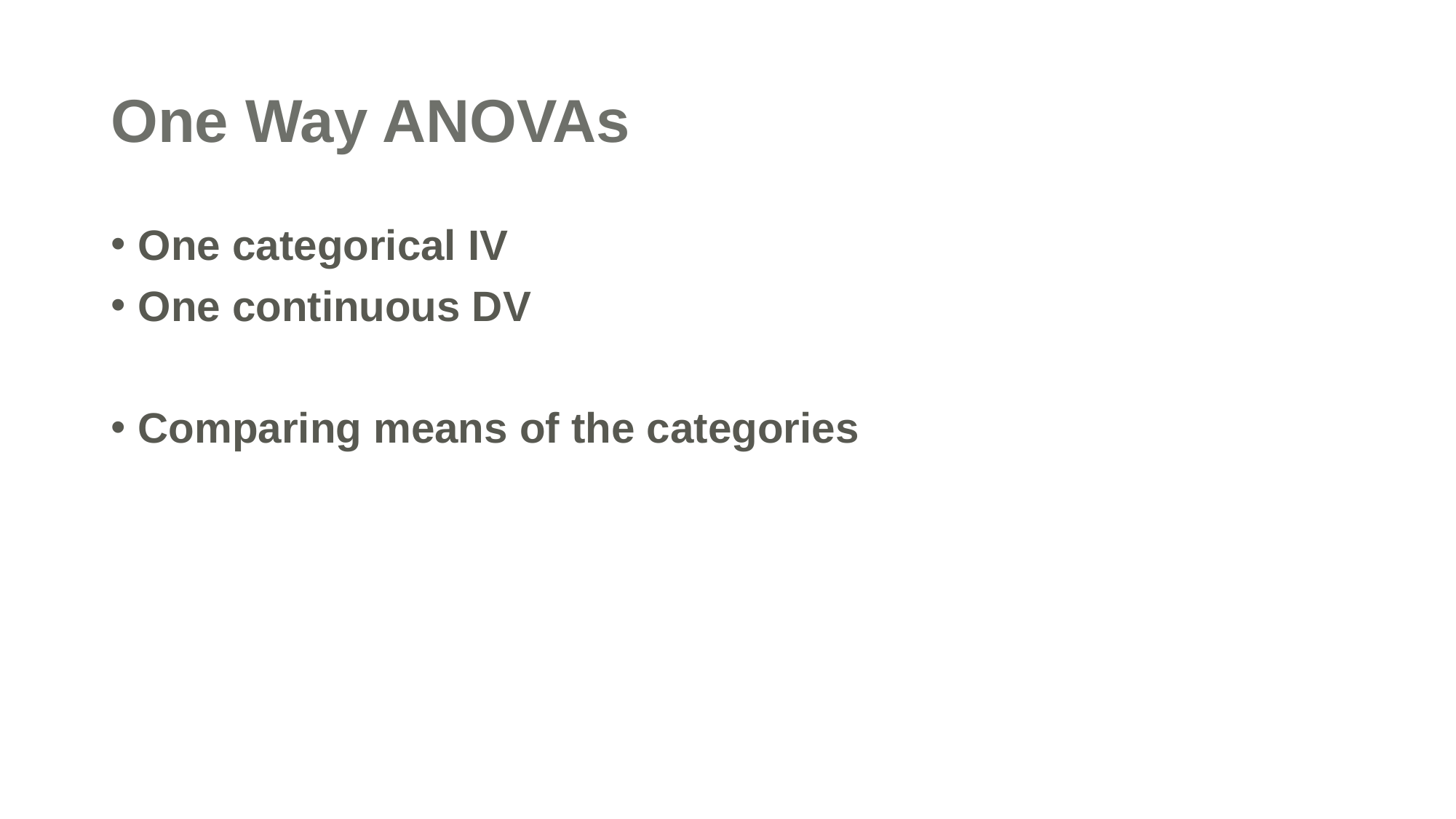

# One Way ANOVAs
One categorical IV
One continuous DV

Comparing means of the categories